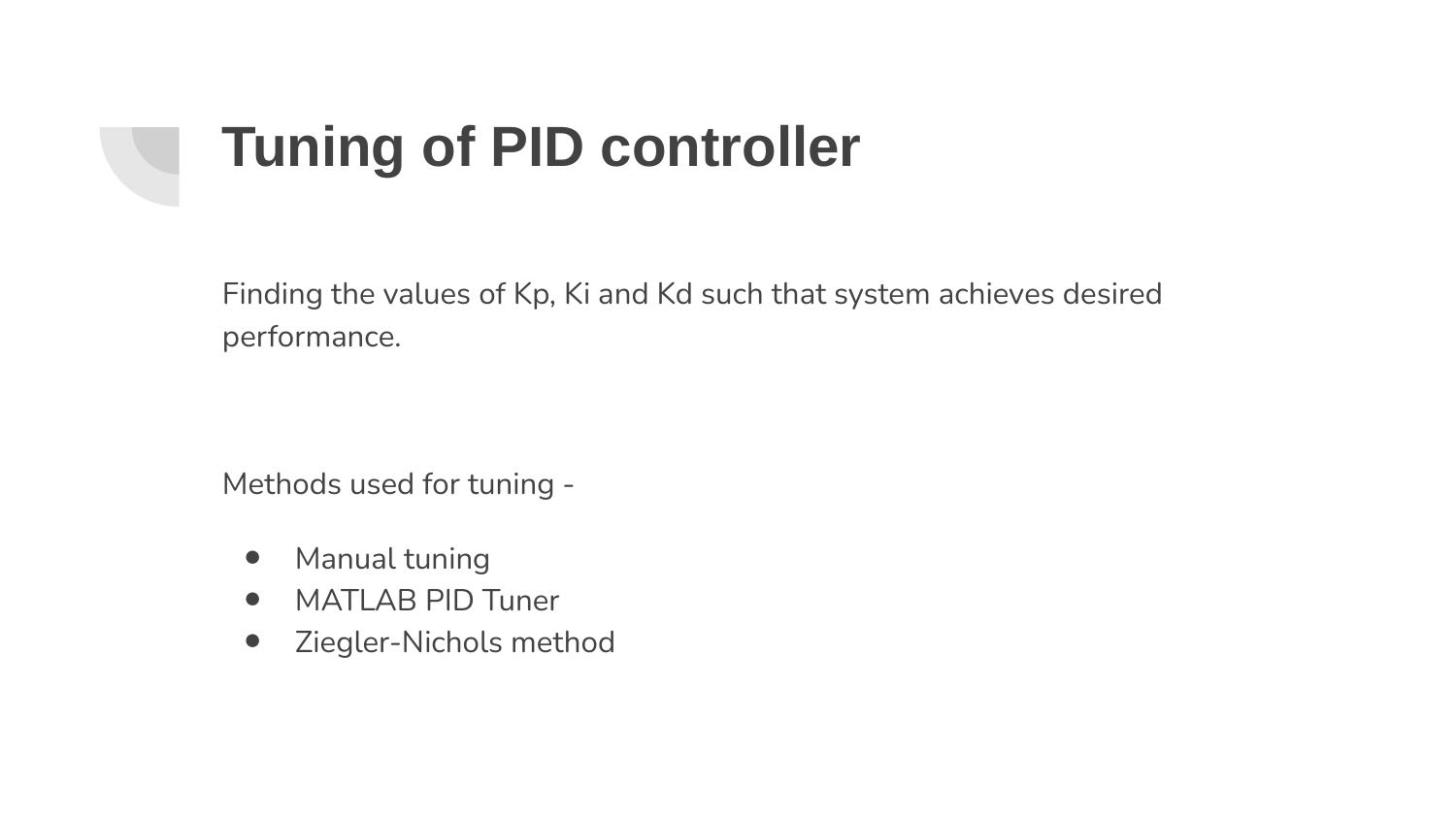

# Tuning of PID controller
Finding the values of Kp, Ki and Kd such that system achieves desired performance.

Methods used for tuning -
Manual tuning
MATLAB PID Tuner
Ziegler-Nichols method